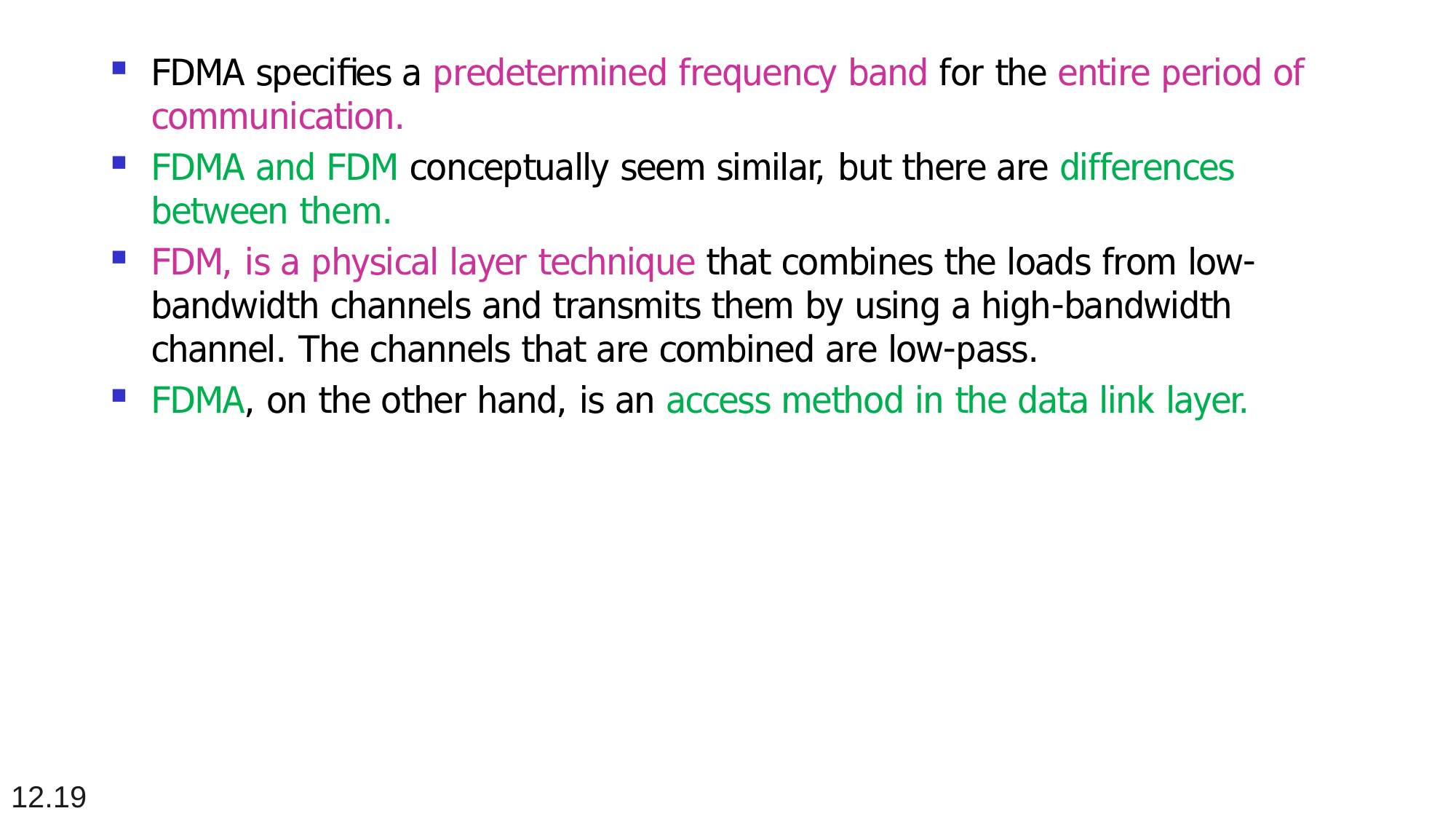

# FDMA specifies a predetermined frequency band for the entire period of communication.
FDMA and FDM conceptually seem similar, but there are differences between them.
FDM, is a physical layer technique that combines the loads from low-bandwidth channels and transmits them by using a high-bandwidth channel. The channels that are combined are low-pass.
FDMA, on the other hand, is an access method in the data link layer.

12.19